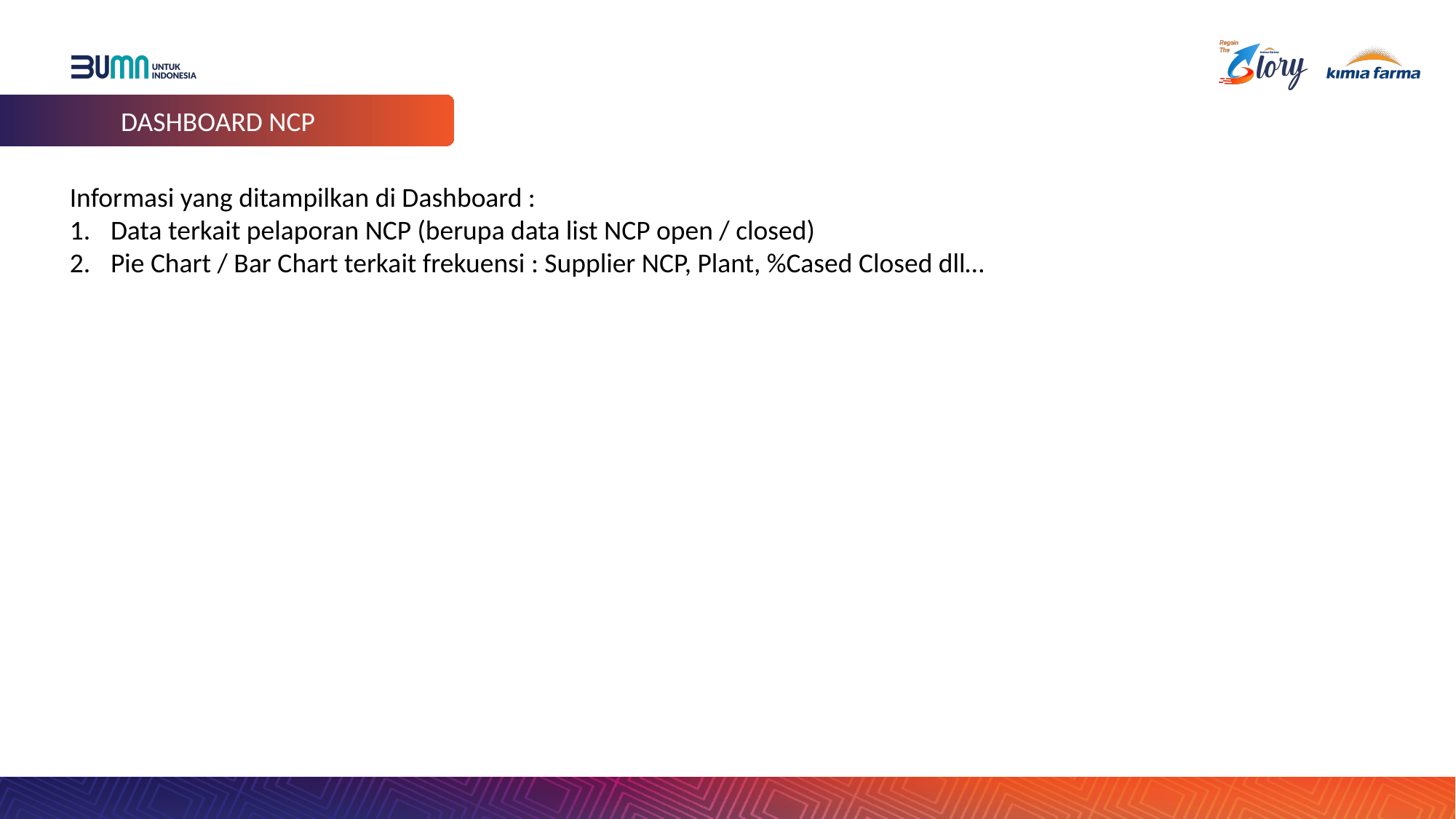

DASHBOARD NCP
Informasi yang ditampilkan di Dashboard :
Data terkait pelaporan NCP (berupa data list NCP open / closed)
Pie Chart / Bar Chart terkait frekuensi : Supplier NCP, Plant, %Cased Closed dll…